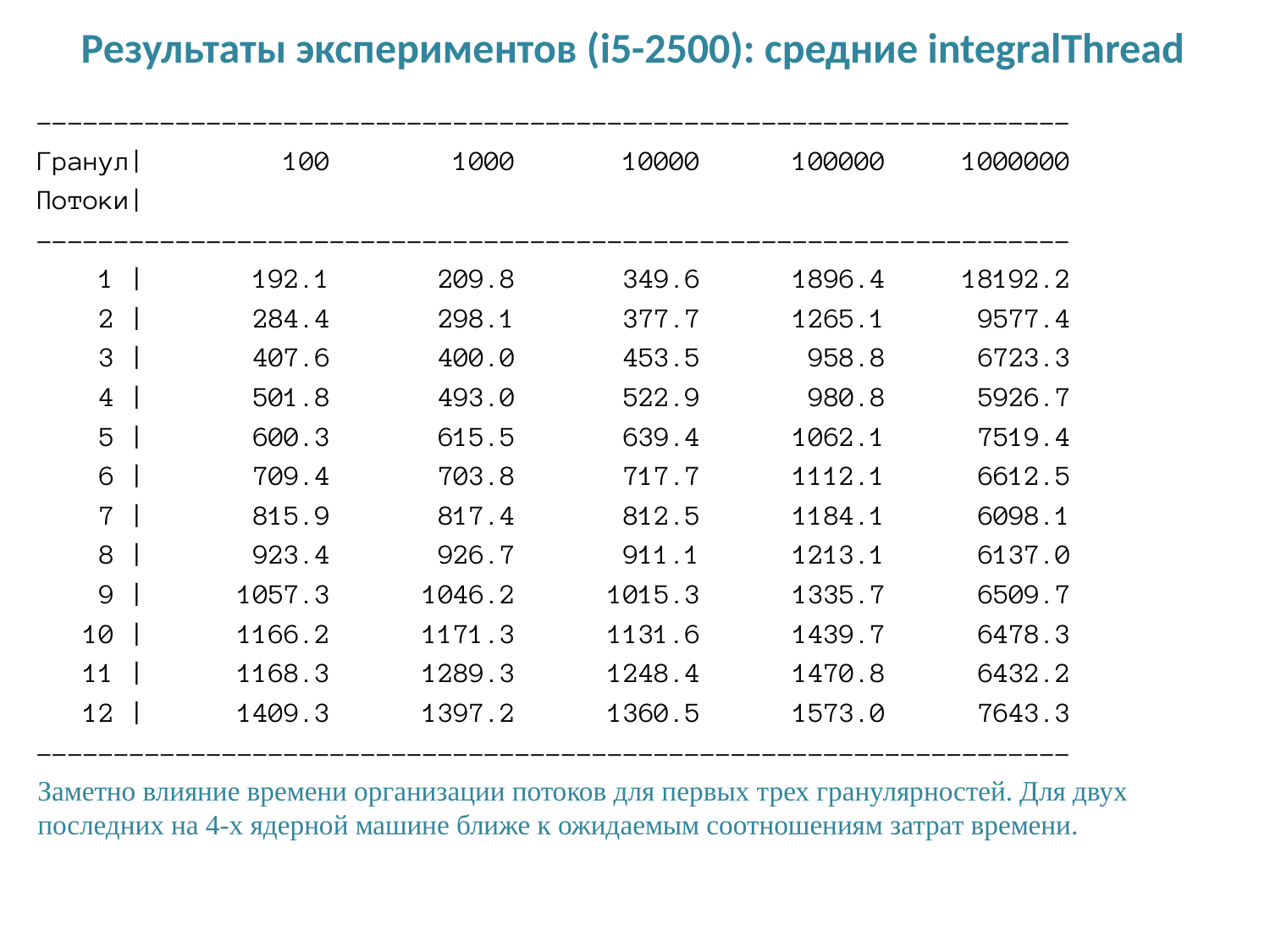

# Результаты экспериментов (i5-2500): средние integralThread
-------------------------------------------------------------------
Гранул|         100        1000       10000      100000     1000000
Потоки|
-------------------------------------------------------------------
    1 |       192.1       209.8       349.6      1896.4     18192.2
    2 |       284.4       298.1       377.7      1265.1      9577.4
    3 |       407.6       400.0       453.5       958.8      6723.3
    4 |       501.8       493.0       522.9       980.8      5926.7
    5 |       600.3       615.5       639.4      1062.1      7519.4
    6 |       709.4       703.8       717.7      1112.1      6612.5
    7 |       815.9       817.4       812.5      1184.1      6098.1
    8 |       923.4       926.7       911.1      1213.1      6137.0
    9 |      1057.3      1046.2      1015.3      1335.7      6509.7
   10 |      1166.2      1171.3      1131.6      1439.7      6478.3
   11 |      1168.3      1289.3      1248.4      1470.8      6432.2
   12 |      1409.3      1397.2      1360.5      1573.0      7643.3
-------------------------------------------------------------------
Заметно влияние времени организации потоков для первых трех гранулярностей. Для двух последних на 4-х ядерной машине ближе к ожидаемым соотношениям затрат времени.